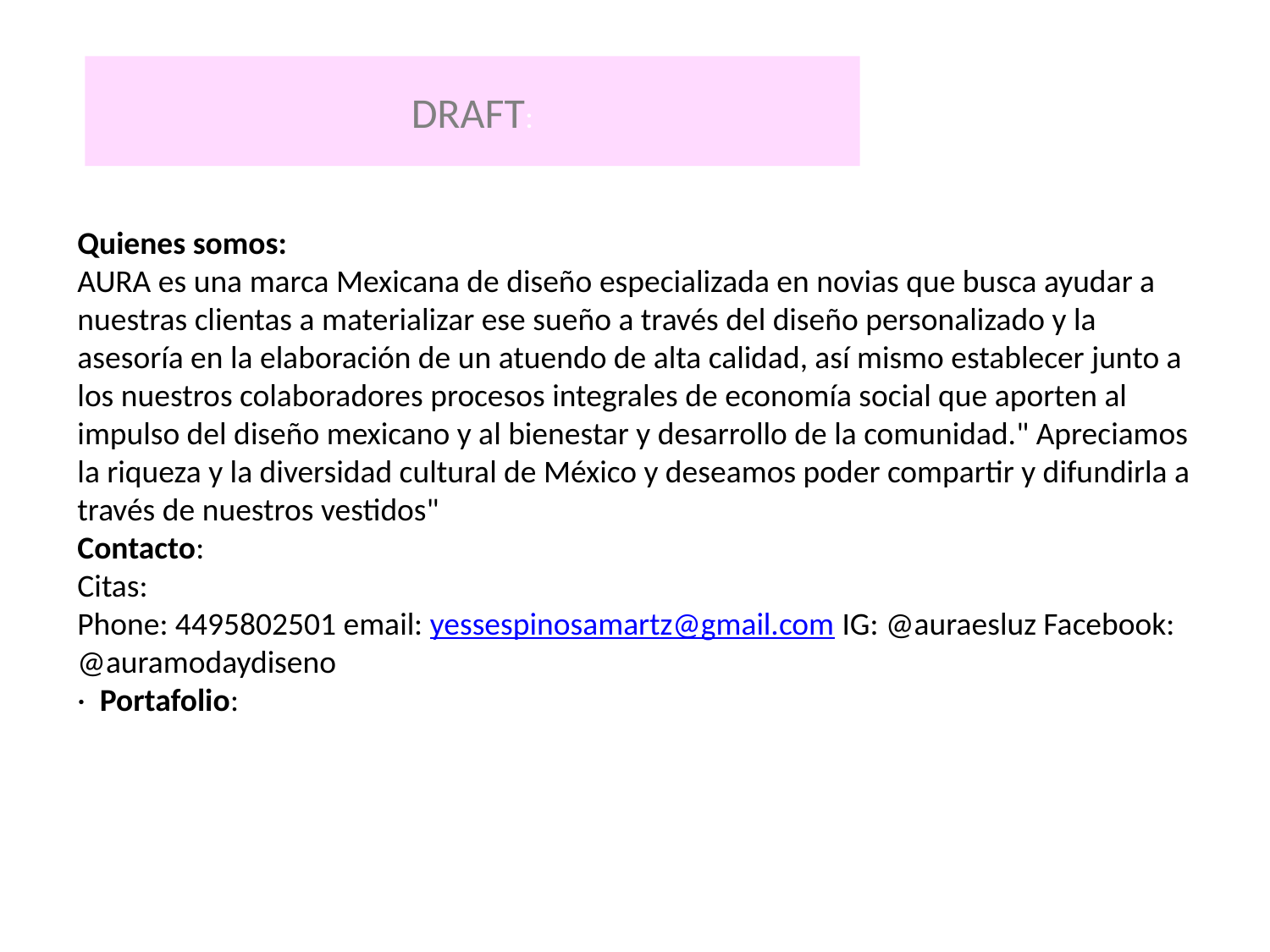

DRAFT:
Quienes somos:
AURA es una marca Mexicana de diseño especializada en novias que busca ayudar a nuestras clientas a materializar ese sueño a través del diseño personalizado y la asesoría en la elaboración de un atuendo de alta calidad, así mismo establecer junto a los nuestros colaboradores procesos integrales de economía social que aporten al impulso del diseño mexicano y al bienestar y desarrollo de la comunidad." Apreciamos la riqueza y la diversidad cultural de México y deseamos poder compartir y difundirla a través de nuestros vestidos"
Contacto:
Citas:
Phone: 4495802501 email: yessespinosamartz@gmail.com IG: @auraesluz Facebook: @auramodaydiseno
·  Portafolio: